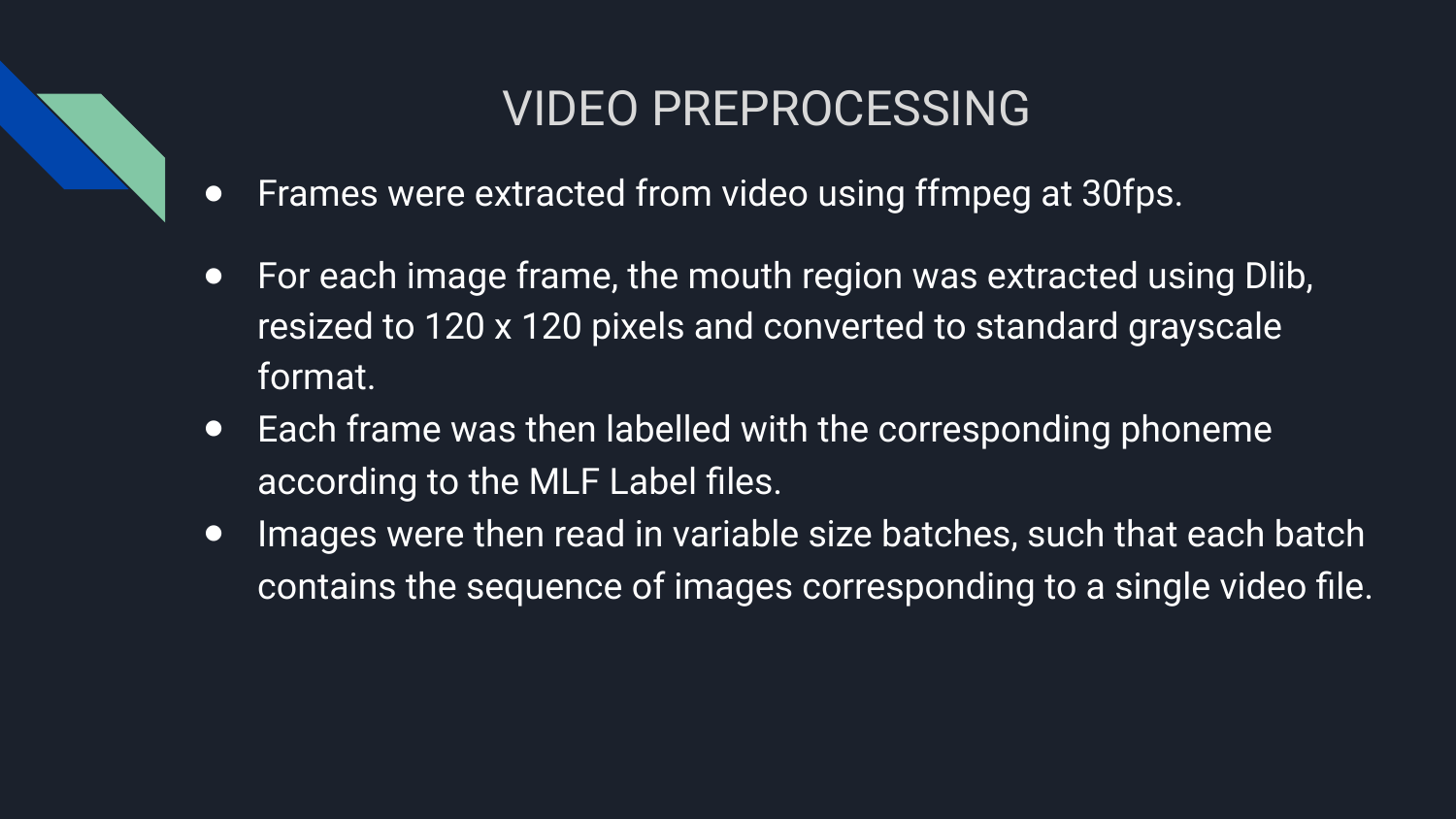

# VIDEO PREPROCESSING
Frames were extracted from video using ffmpeg at 30fps.
For each image frame, the mouth region was extracted using Dlib, resized to 120 x 120 pixels and converted to standard grayscale format.
Each frame was then labelled with the corresponding phoneme according to the MLF Label files.
Images were then read in variable size batches, such that each batch contains the sequence of images corresponding to a single video file.